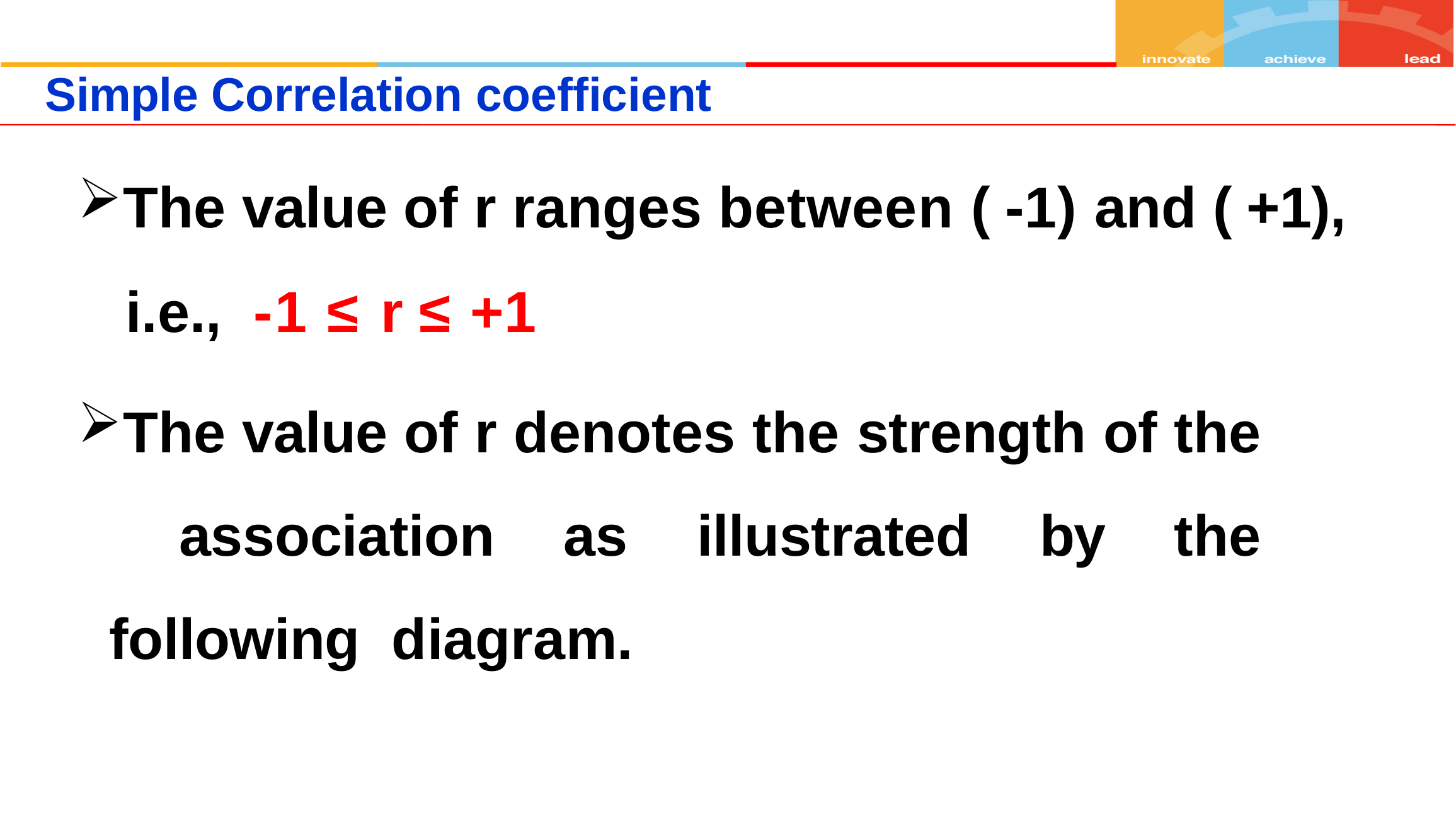

#
Simple Correlation coefficient
The value of r ranges between ( -1) and ( +1),  i.e., -1 ≤ r ≤ +1
The value of r denotes the strength of the  association as illustrated by the following  diagram.

|